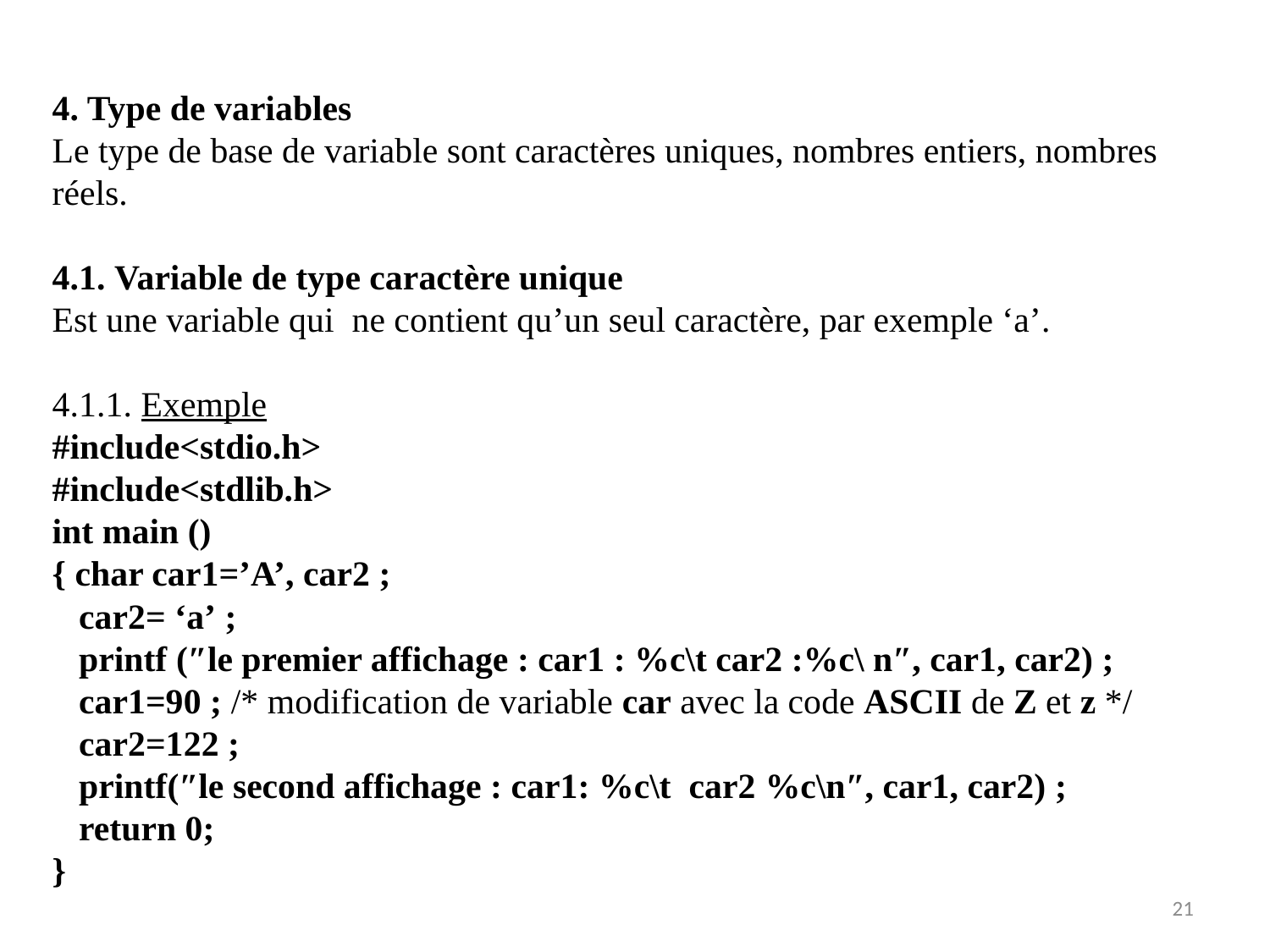

4. Type de variables
Le type de base de variable sont caractères uniques, nombres entiers, nombres réels.

4.1. Variable de type caractère unique
Est une variable qui  ne contient qu’un seul caractère, par exemple ‘a’.

4.1.1. Exemple
#include<stdio.h>
#include<stdlib.h>
int main ()
{ char car1=’A’, car2 ;
   car2= ‘a’ ;
   printf (″le premier affichage : car1 : %c\t car2 :%c\ n″, car1, car2) ;
   car1=90 ; /* modification de variable car avec la code ASCII de Z et z */
   car2=122 ;
   printf(″le second affichage : car1: %c\t  car2 %c\n″, car1, car2) ;
   return 0;
}
21